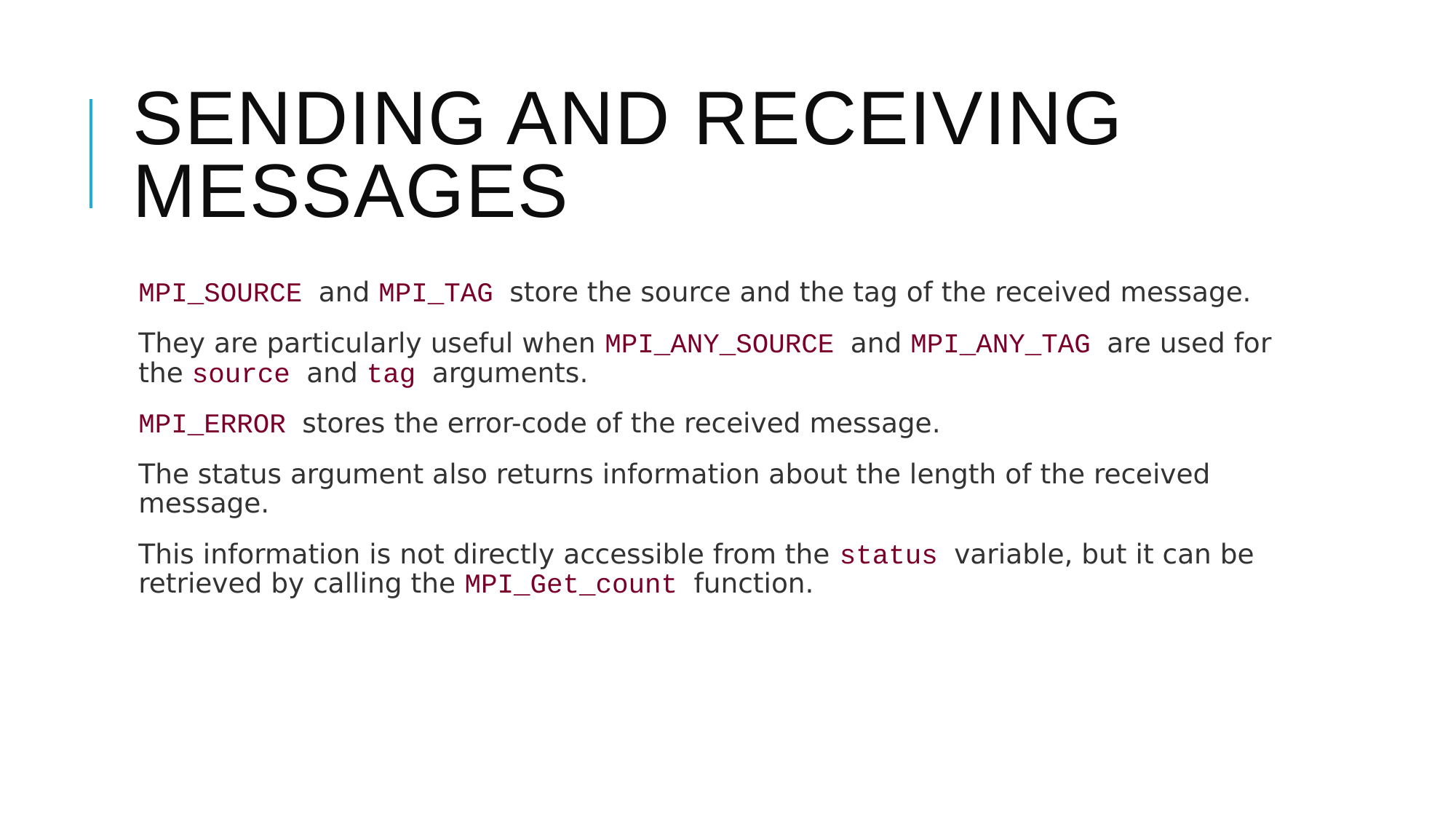

# Sending and receiving messages
MPI_SOURCE and MPI_TAG store the source and the tag of the received message.
They are particularly useful when MPI_ANY_SOURCE and MPI_ANY_TAG are used for the source and tag arguments.
MPI_ERROR stores the error-code of the received message.
The status argument also returns information about the length of the received message.
This information is not directly accessible from the status variable, but it can be retrieved by calling the MPI_Get_count function.